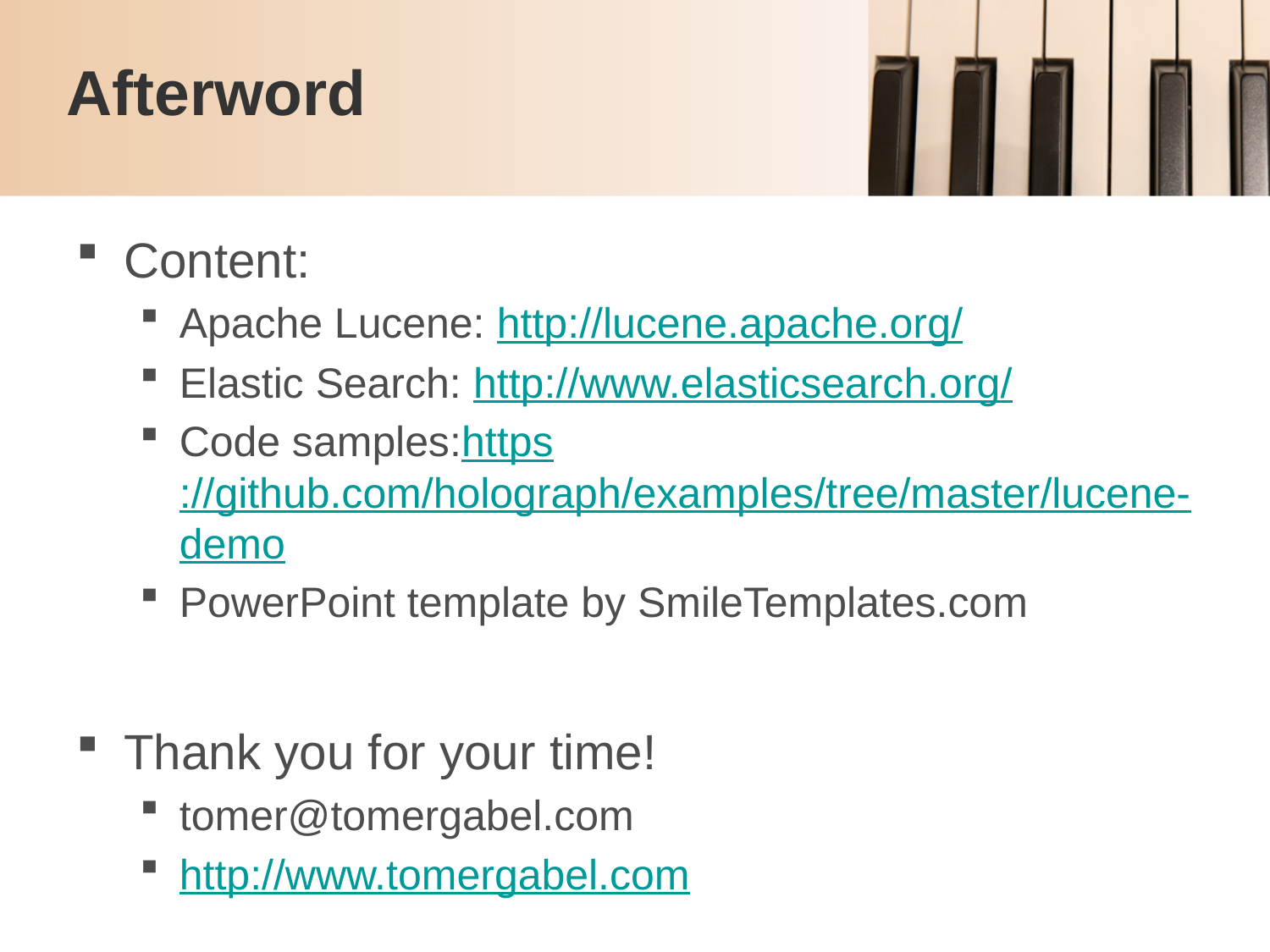

Afterword
#
Content:
Apache Lucene: http://lucene.apache.org/
Elastic Search: http://www.elasticsearch.org/
Code samples:https://github.com/holograph/examples/tree/master/lucene-demo
PowerPoint template by SmileTemplates.com

Thank you for your time!
tomer@tomergabel.com
http://www.tomergabel.com